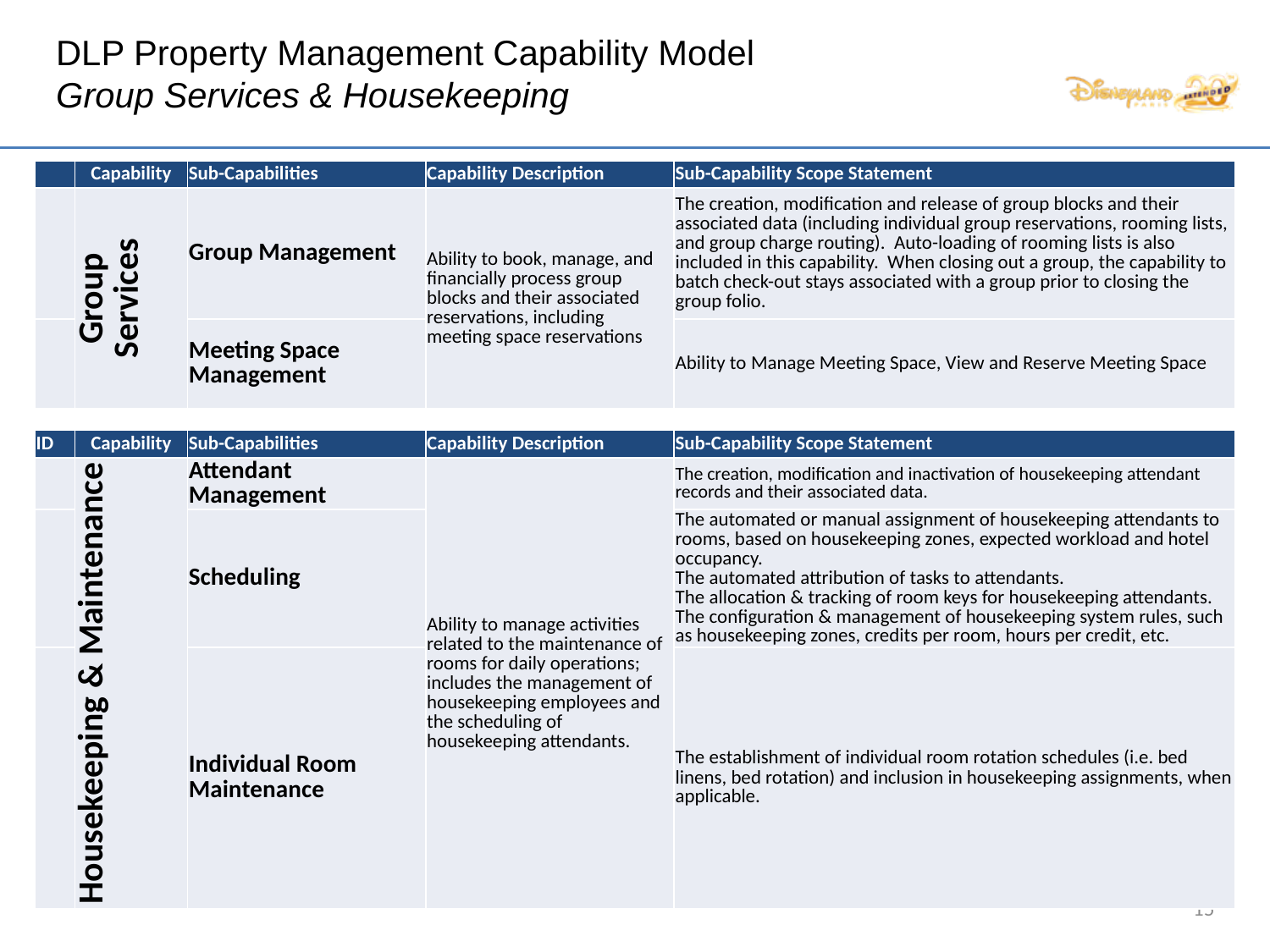

# DLP Property Management Capability Model Group Services & Housekeeping
|  | Capability | Sub-Capabilities | Capability Description | Sub-Capability Scope Statement |
| --- | --- | --- | --- | --- |
|  | Group Services | Group Management | Ability to book, manage, and financially process group blocks and their associated reservations, including meeting space reservations | The creation, modification and release of group blocks and their associated data (including individual group reservations, rooming lists, and group charge routing). Auto-loading of rooming lists is also included in this capability. When closing out a group, the capability to batch check-out stays associated with a group prior to closing the group folio. |
|  |  | Meeting Space Management |  | Ability to Manage Meeting Space, View and Reserve Meeting Space |
| ID | Capability | Sub-Capabilities | Capability Description | Sub-Capability Scope Statement |
| --- | --- | --- | --- | --- |
|  | Housekeeping & Maintenance | Attendant Management | Ability to manage activities related to the maintenance of rooms for daily operations; includes the management of housekeeping employees and the scheduling of housekeeping attendants. | The creation, modification and inactivation of housekeeping attendant records and their associated data. |
|  |  | Scheduling |  | The automated or manual assignment of housekeeping attendants to rooms, based on housekeeping zones, expected workload and hotel occupancy. The automated attribution of tasks to attendants. The allocation & tracking of room keys for housekeeping attendants. The configuration & management of housekeeping system rules, such as housekeeping zones, credits per room, hours per credit, etc. |
|  |  | Individual Room Maintenance |  | The establishment of individual room rotation schedules (i.e. bed linens, bed rotation) and inclusion in housekeeping assignments, when applicable. |
15